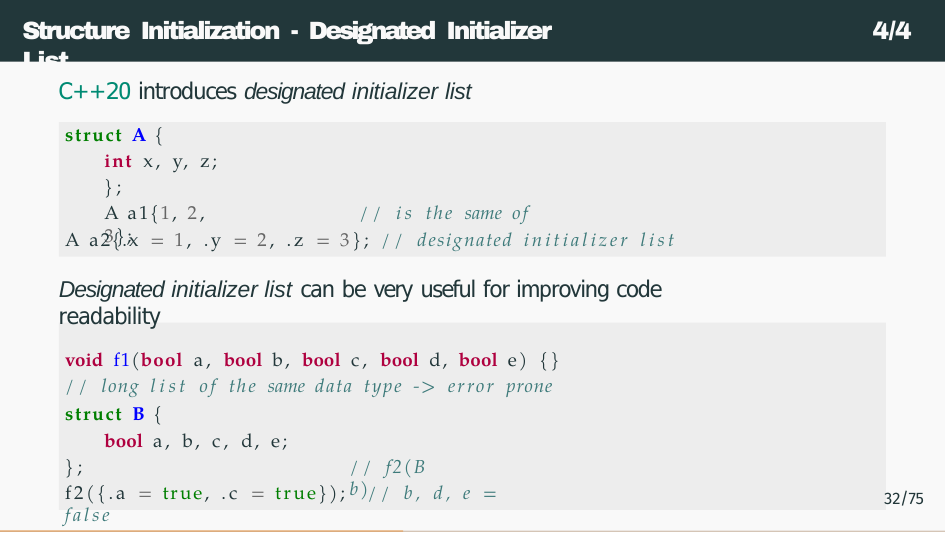

# Structure Initialization - Designated Initializer List
4/4
C++20 introduces designated initializer list
struct A {
int x, y, z;
};
A a1{1, 2, 3};

// is the same of
A a2{.x = 1, .y = 2, .z = 3}; // designated initializer list

Designated initializer list can be very useful for improving code readability
void f1(bool a, bool b, bool c, bool d, bool e) {}
// long list of the same data type -> error prone

struct B {
bool a, b, c, d, e;
};
// f2(B b)
f2({.a = true, .c = true});  // b, d, e = false
32/75